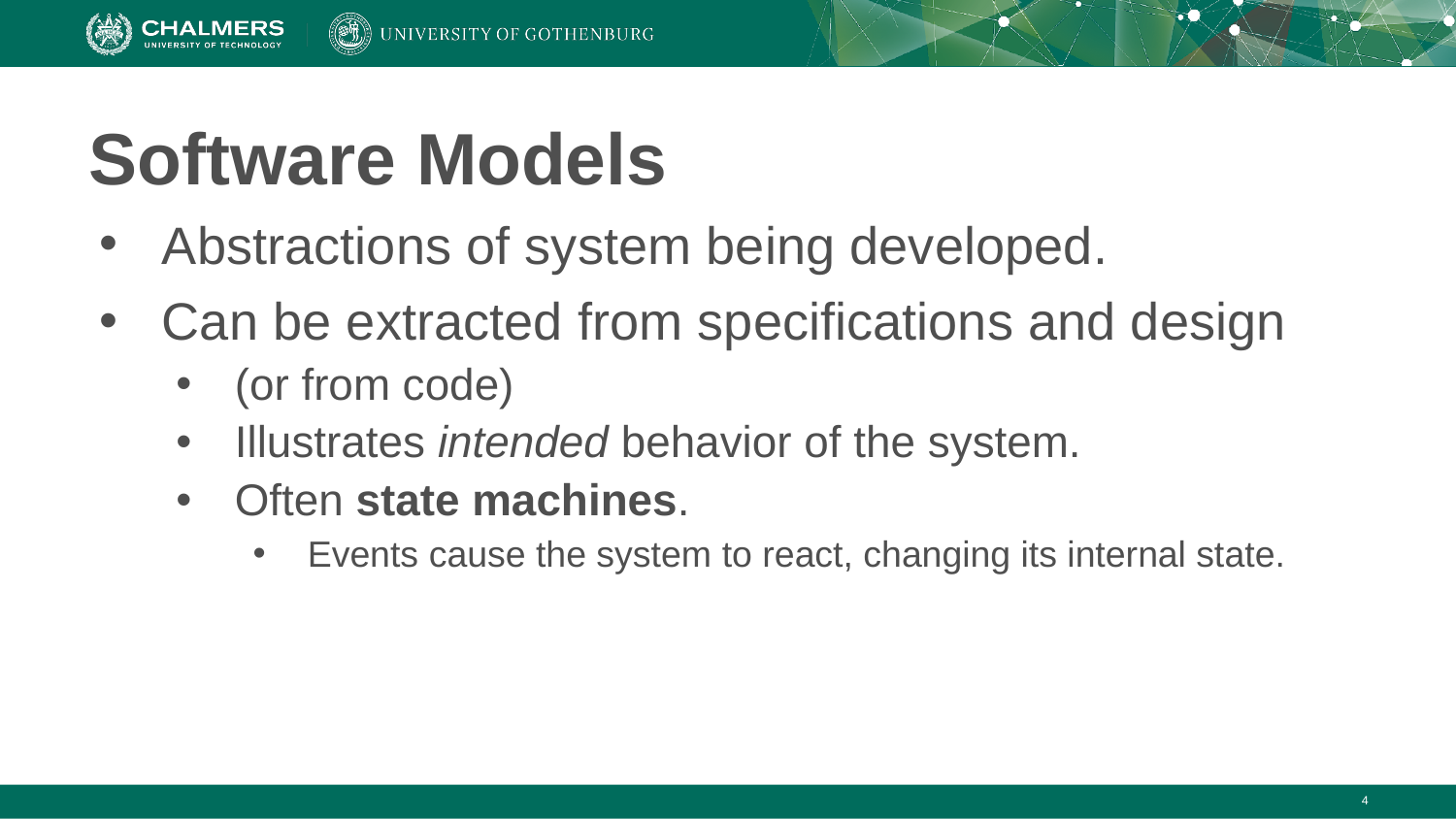

# Software Models
Abstractions of system being developed.
Can be extracted from specifications and design
(or from code)
Illustrates intended behavior of the system.
Often state machines.
Events cause the system to react, changing its internal state.
4